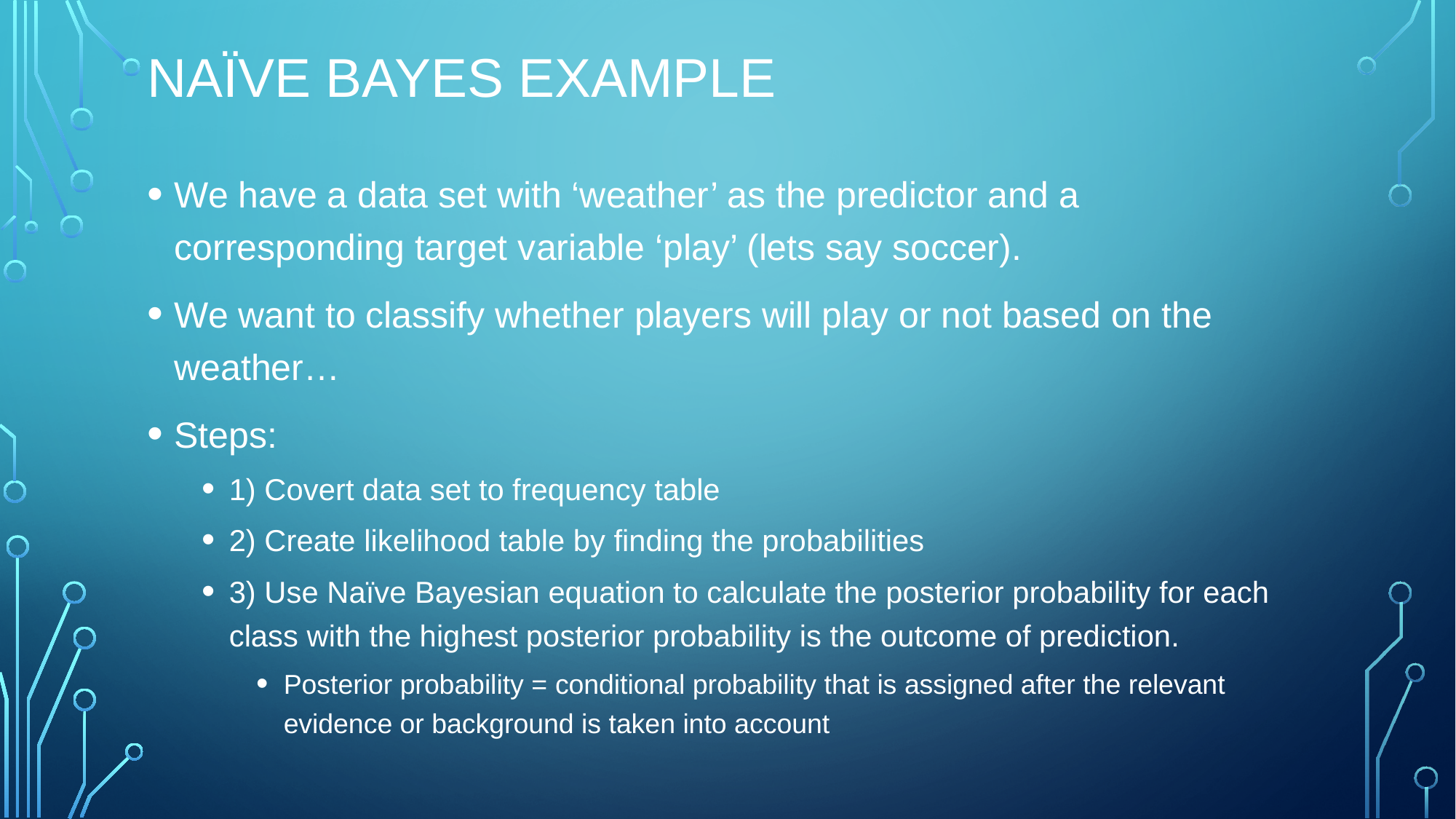

# Naïve Bayes Example
We have a data set with ‘weather’ as the predictor and a corresponding target variable ‘play’ (lets say soccer).
We want to classify whether players will play or not based on the weather…
Steps:
1) Covert data set to frequency table
2) Create likelihood table by finding the probabilities
3) Use Naïve Bayesian equation to calculate the posterior probability for each class with the highest posterior probability is the outcome of prediction.
Posterior probability = conditional probability that is assigned after the relevant evidence or background is taken into account